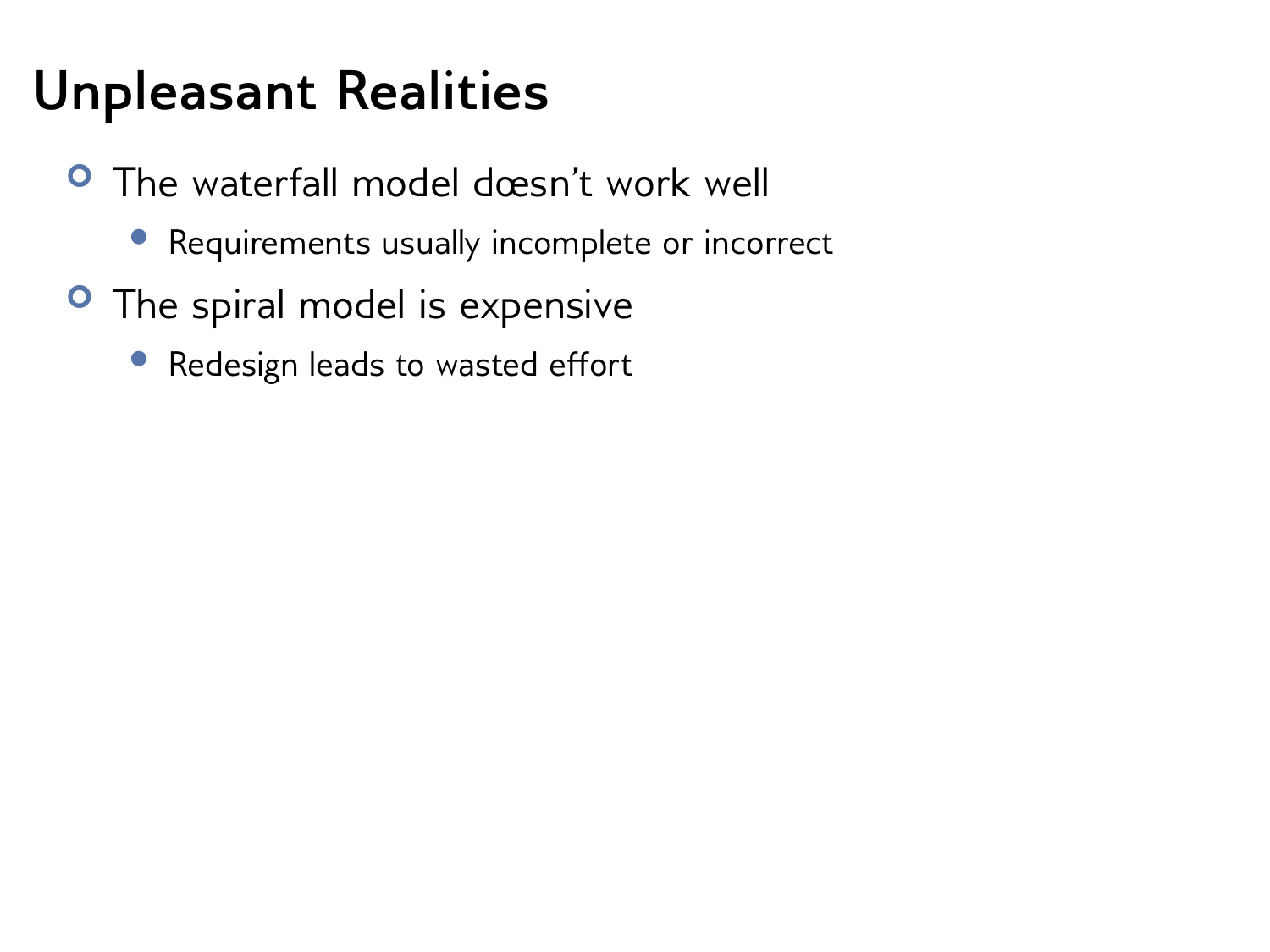

# Unpleasant Realities
The waterfall model doesn’t work well
Requirements usually incomplete or incorrect
The spiral model is expensive
Redesign leads to wasted effort